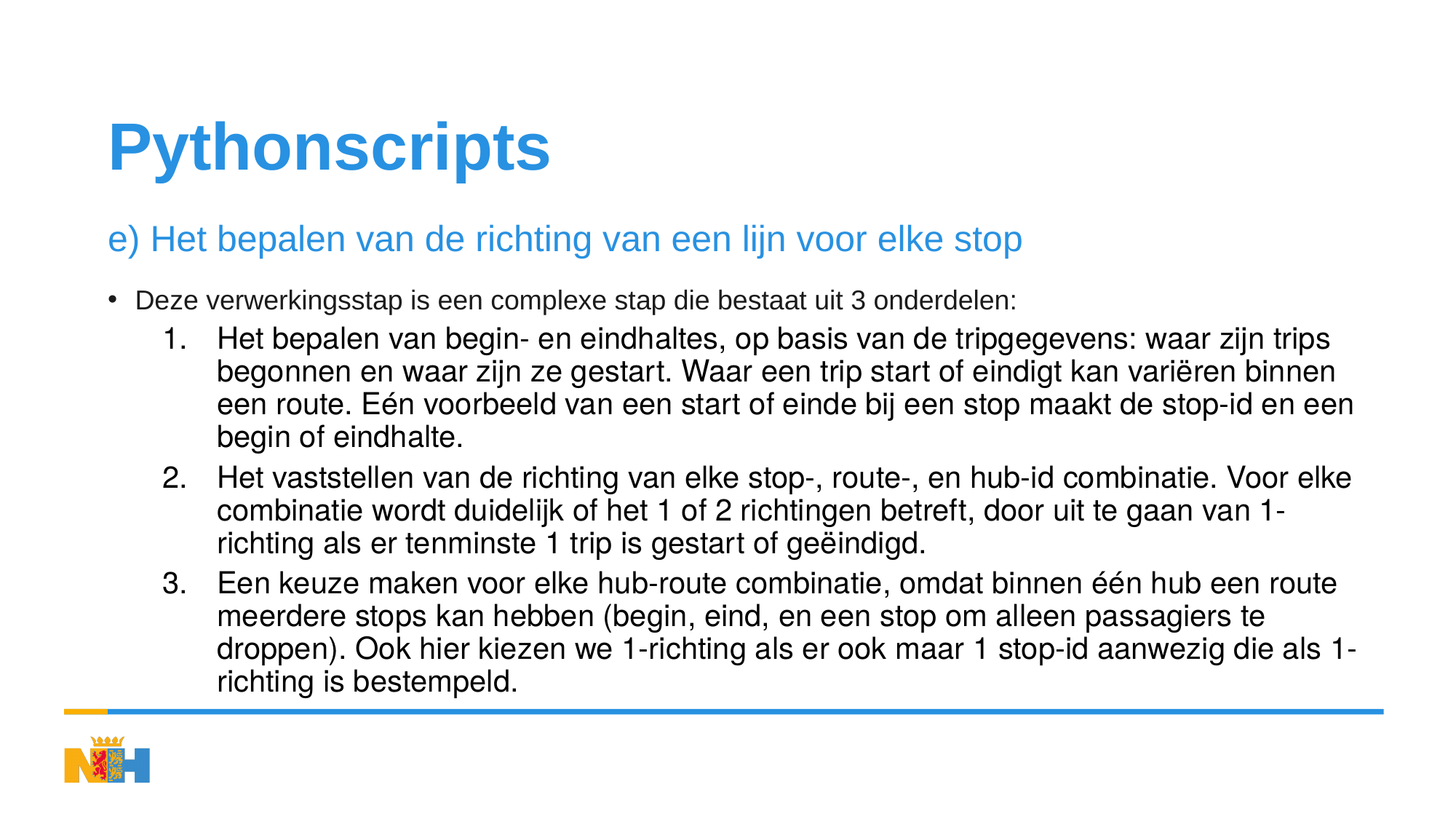

# Pythonscripts
e) Het bepalen van de richting van een lijn voor elke stop

Deze verwerkingsstap is een complexe stap die bestaat uit 3 onderdelen:
Het bepalen van begin- en eindhaltes, op basis van de tripgegevens: waar zijn trips begonnen en waar zijn ze gestart. Waar een trip start of eindigt kan variëren binnen een route. Eén voorbeeld van een start of einde bij een stop maakt de stop-id en een begin of eindhalte.
Het vaststellen van de richting van elke stop-, route-, en hub-id combinatie. Voor elke combinatie wordt duidelijk of het 1 of 2 richtingen betreft, door uit te gaan van 1-richting als er tenminste 1 trip is gestart of geëindigd.
Een keuze maken voor elke hub-route combinatie, omdat binnen één hub een route meerdere stops kan hebben (begin, eind, en een stop om alleen passagiers te droppen). Ook hier kiezen we 1-richting als er ook maar 1 stop-id aanwezig die als 1-richting is bestempeld.